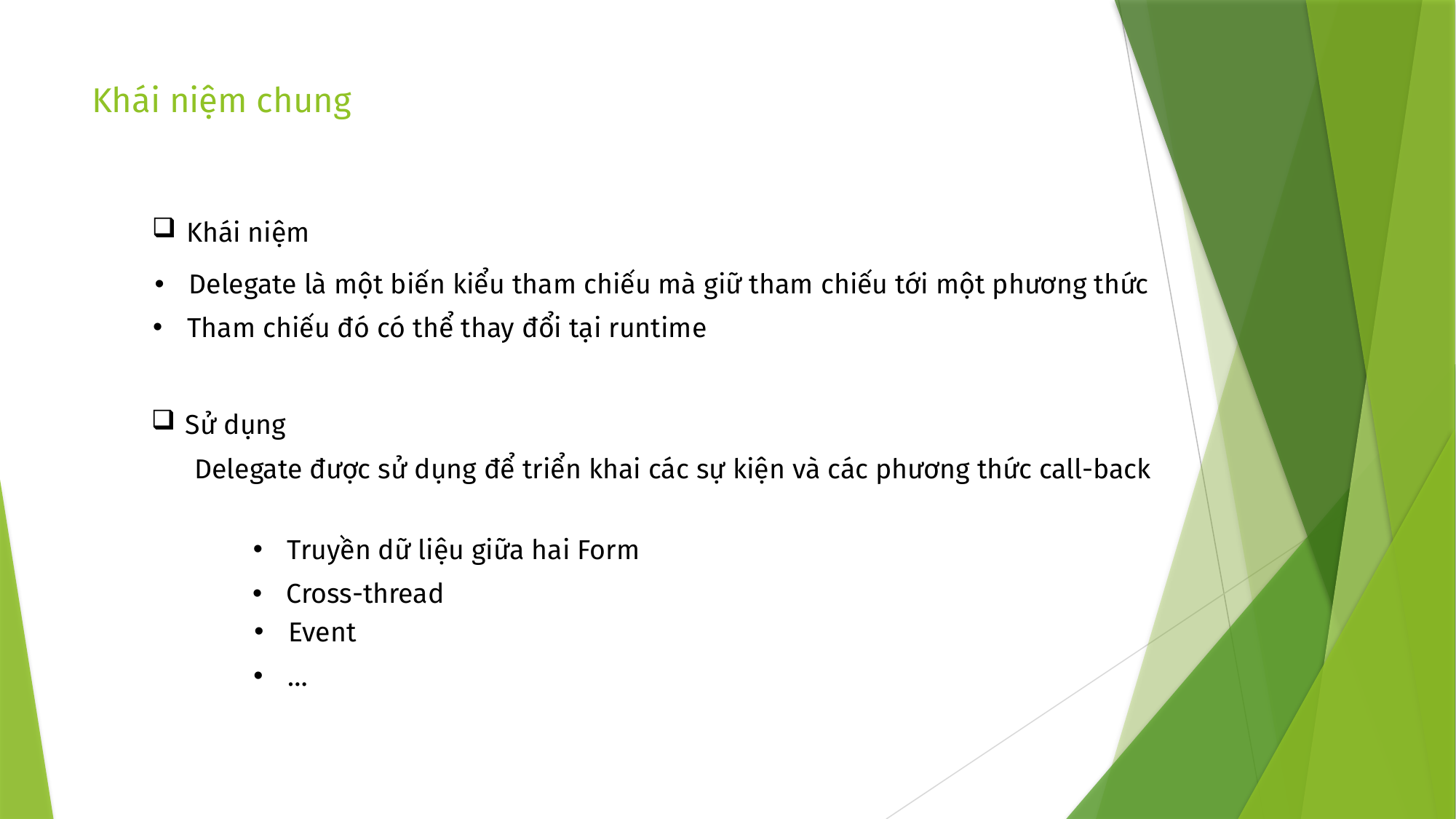

# Khái niệm chung
Khái niệm
Delegate là một biến kiểu tham chiếu mà giữ tham chiếu tới một phương thức
Tham chiếu đó có thể thay đổi tại runtime
Sử dụng
Delegate được sử dụng để triển khai các sự kiện và các phương thức call-back
Truyền dữ liệu giữa hai Form
Cross-thread
Event
…